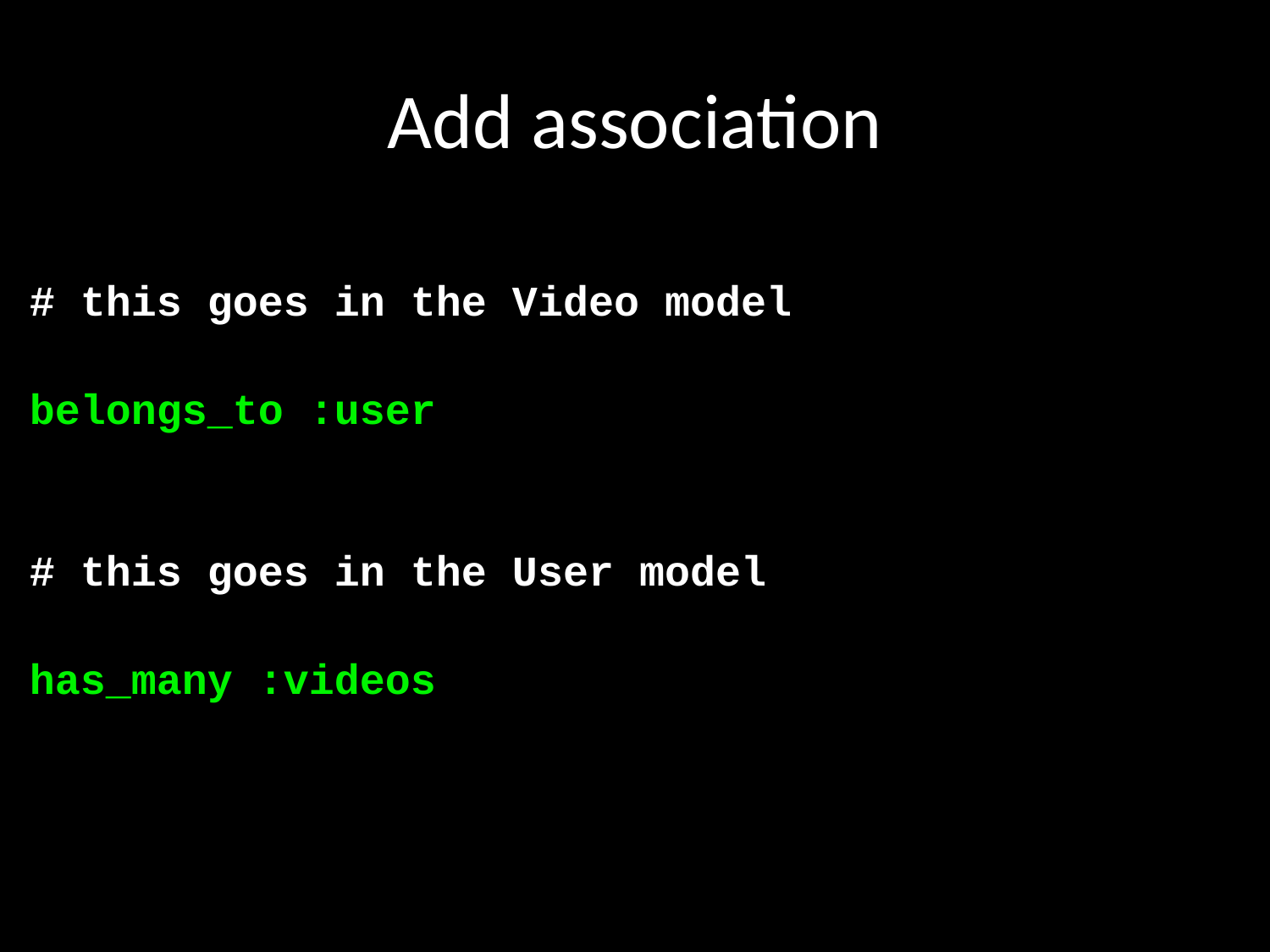

# Add association

# this goes in the Video model

belongs_to :user

# this goes in the User model

has_many :videos